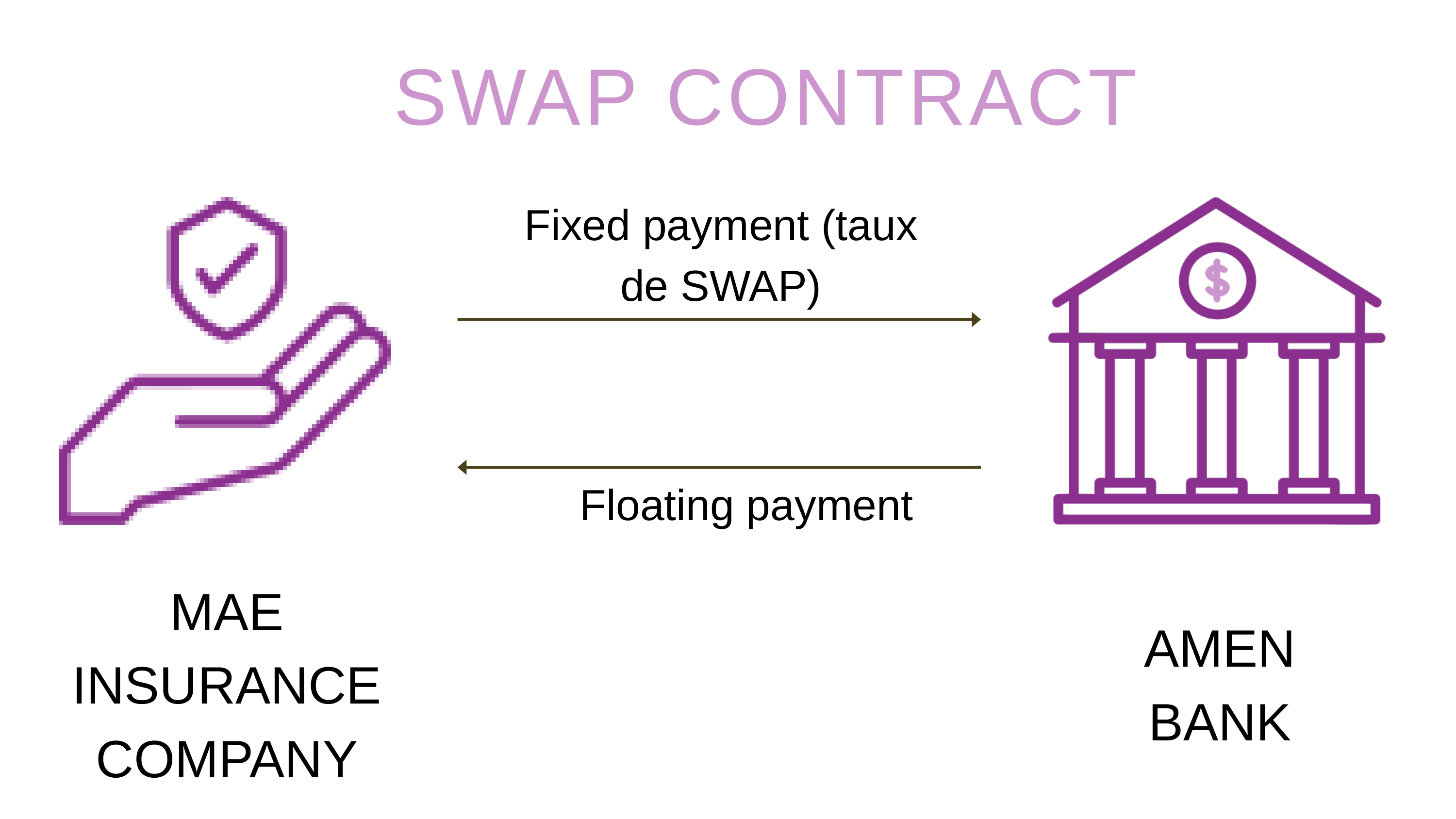

SWAP CONTRACT
Fixed payment (taux de SWAP)

Floating payment
MAE
INSURANCE COMPANY
AMEN BANK